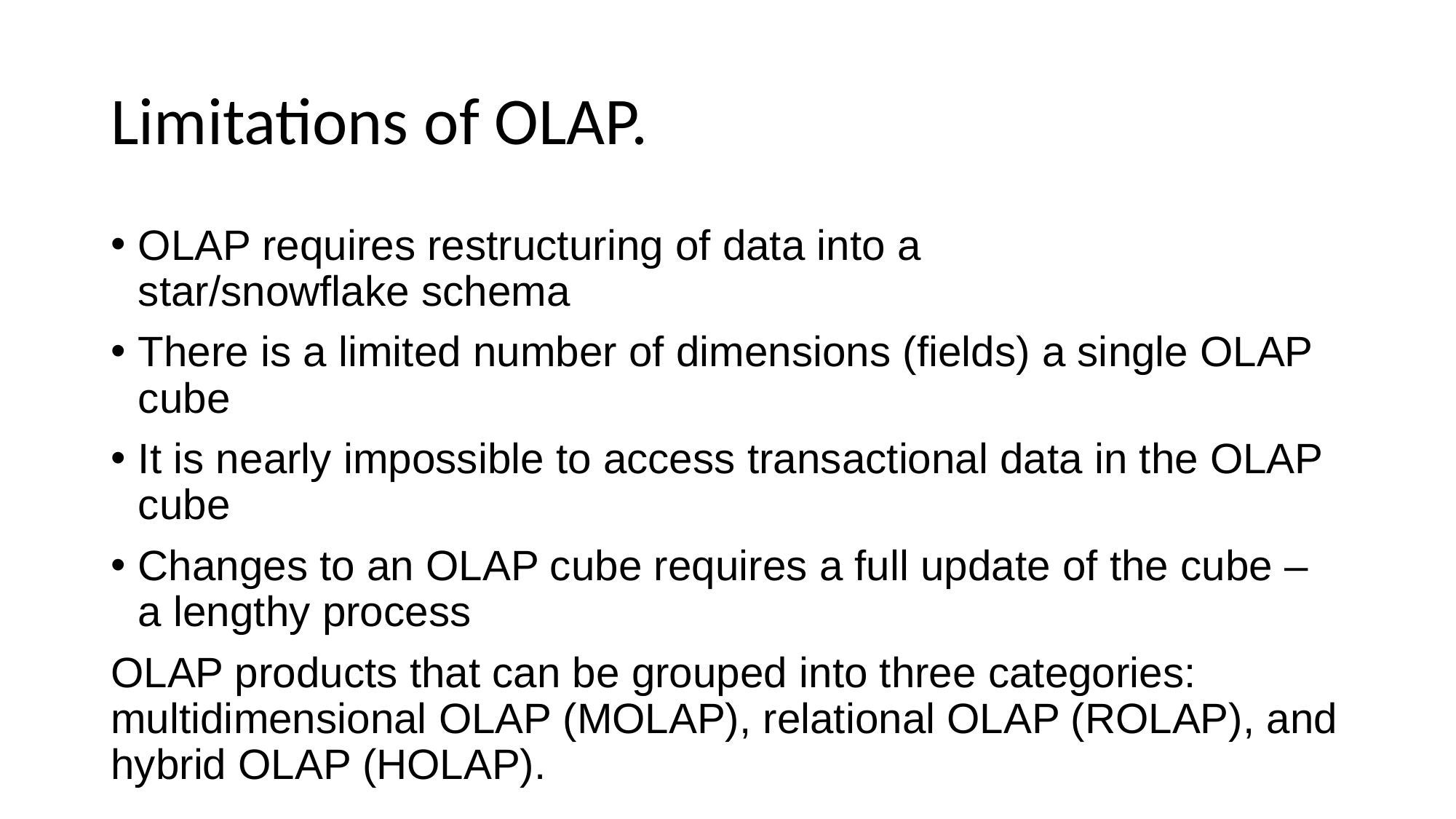

# Limitations of OLAP.
OLAP requires restructuring of data into a star/snowflake schema
There is a limited number of dimensions (fields) a single OLAP cube
It is nearly impossible to access transactional data in the OLAP cube
Changes to an OLAP cube requires a full update of the cube – a lengthy process
OLAP products that can be grouped into three categories: multidimensional OLAP (MOLAP), relational OLAP (ROLAP), and hybrid OLAP (HOLAP).